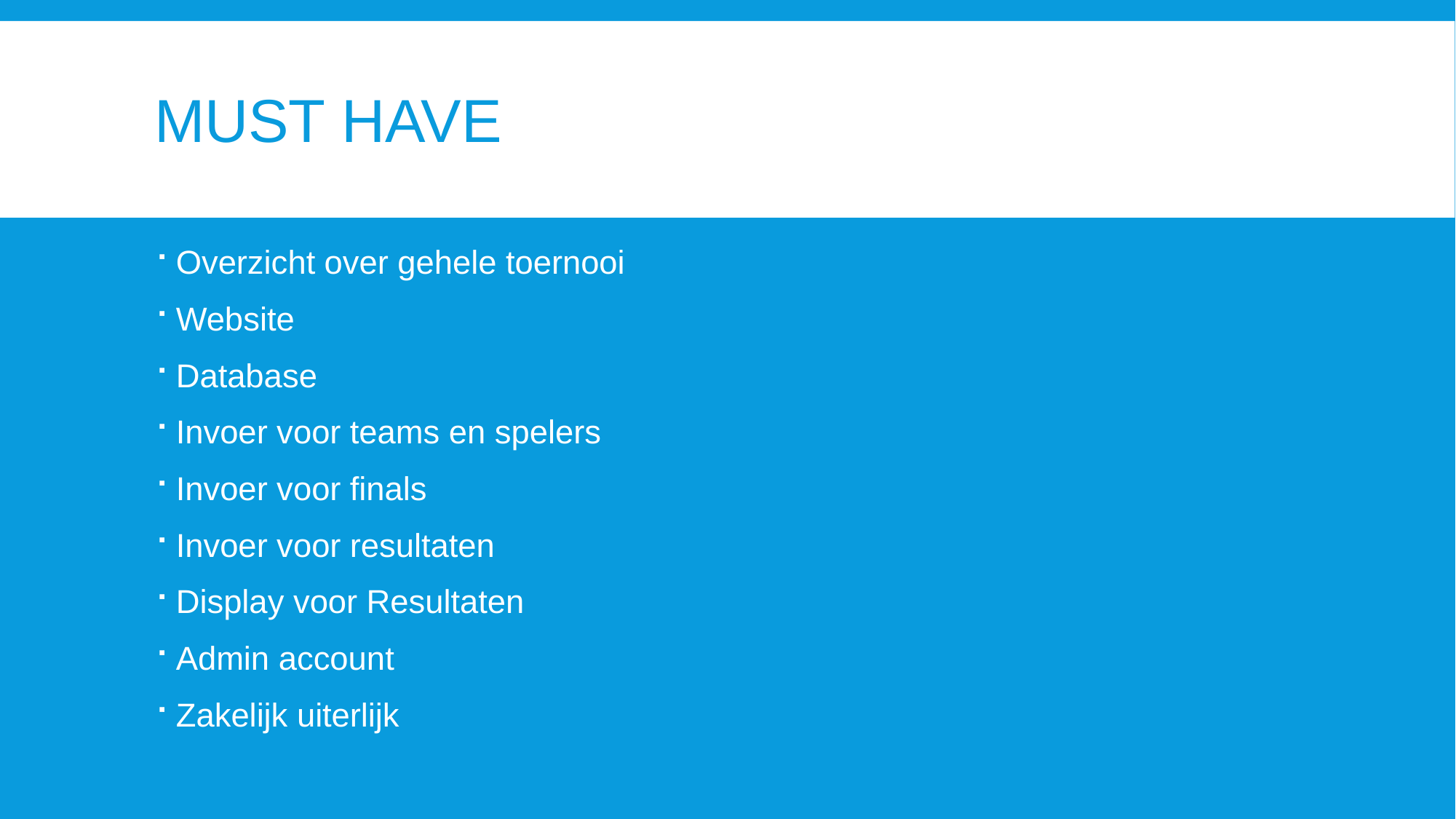

# Must have
Overzicht over gehele toernooi
Website
Database
Invoer voor teams en spelers
Invoer voor finals
Invoer voor resultaten
Display voor Resultaten
Admin account
Zakelijk uiterlijk